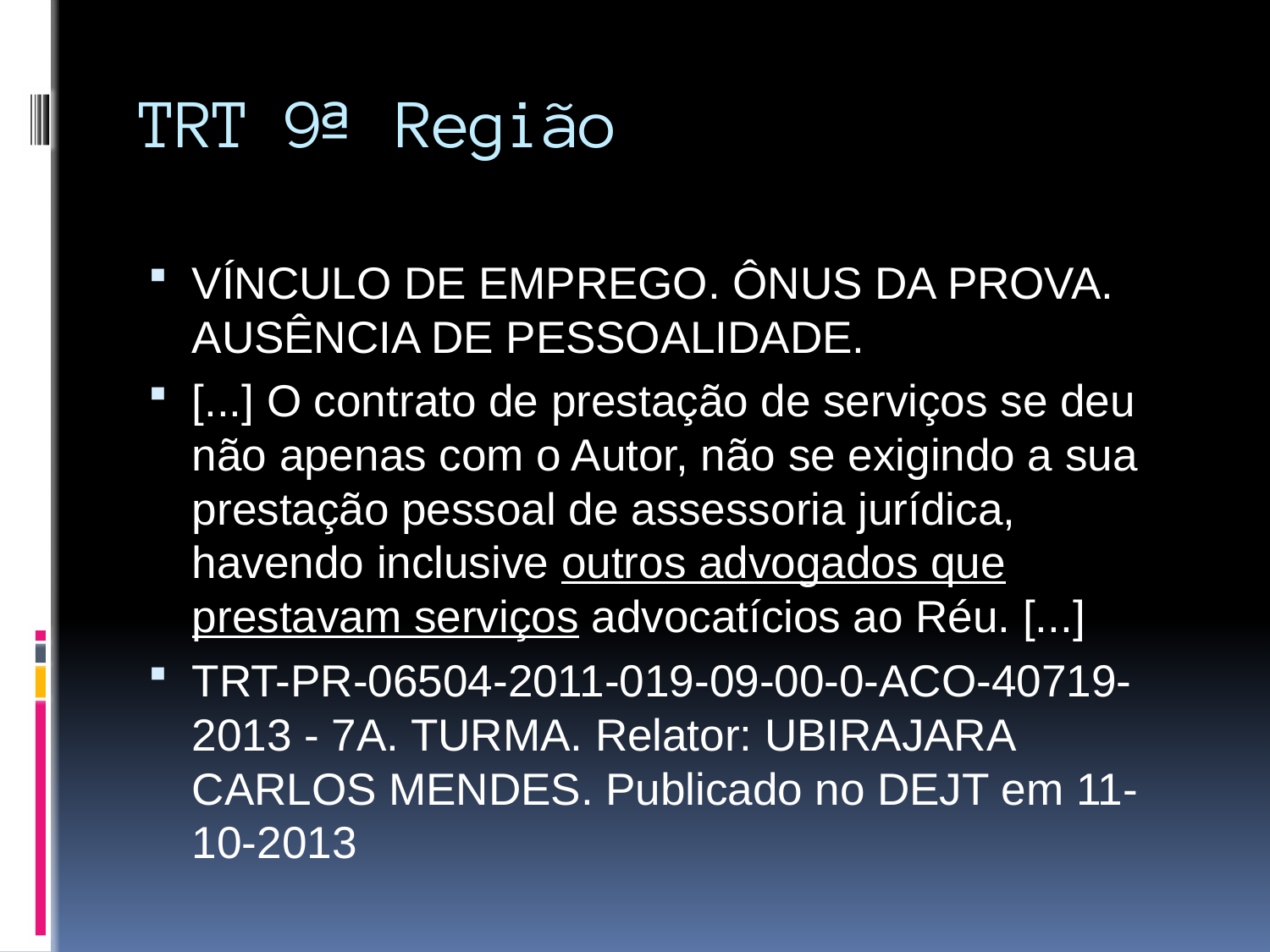

# TRT 9ª Região
VÍNCULO DE EMPREGO. ÔNUS DA PROVA. AUSÊNCIA DE PESSOALIDADE.
[...] O contrato de prestação de serviços se deu não apenas com o Autor, não se exigindo a sua prestação pessoal de assessoria jurídica, havendo inclusive outros advogados que prestavam serviços advocatícios ao Réu. [...]
TRT-PR-06504-2011-019-09-00-0-ACO-40719-2013 - 7A. TURMA. Relator: UBIRAJARA CARLOS MENDES. Publicado no DEJT em 11-10-2013